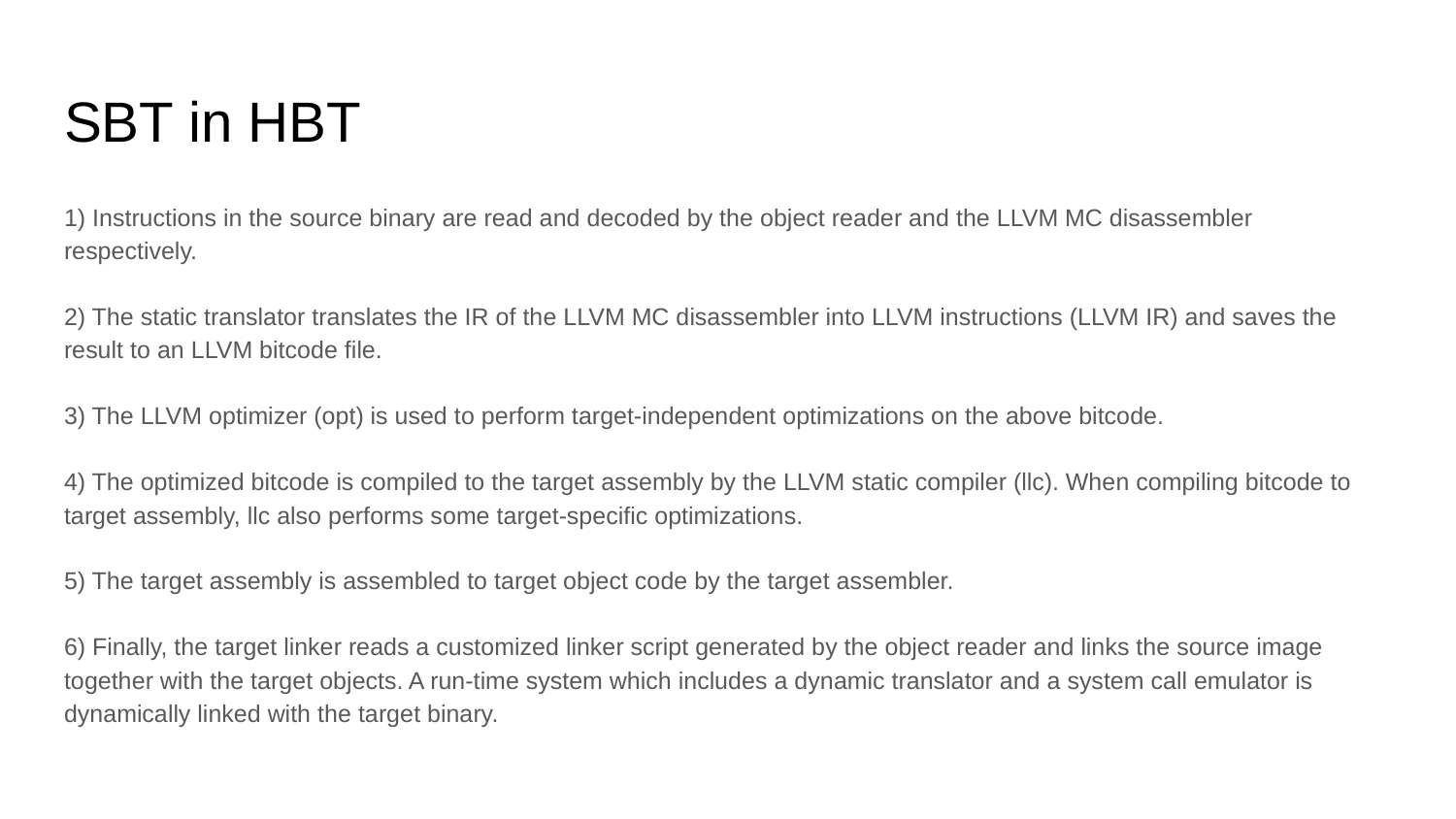

# SBT in HBT
1) Instructions in the source binary are read and decoded by the object reader and the LLVM MC disassembler respectively.
2) The static translator translates the IR of the LLVM MC disassembler into LLVM instructions (LLVM IR) and saves the result to an LLVM bitcode file.
3) The LLVM optimizer (opt) is used to perform target-independent optimizations on the above bitcode.
4) The optimized bitcode is compiled to the target assembly by the LLVM static compiler (llc). When compiling bitcode to target assembly, llc also performs some target-specific optimizations.
5) The target assembly is assembled to target object code by the target assembler.
6) Finally, the target linker reads a customized linker script generated by the object reader and links the source image together with the target objects. A run-time system which includes a dynamic translator and a system call emulator is dynamically linked with the target binary.